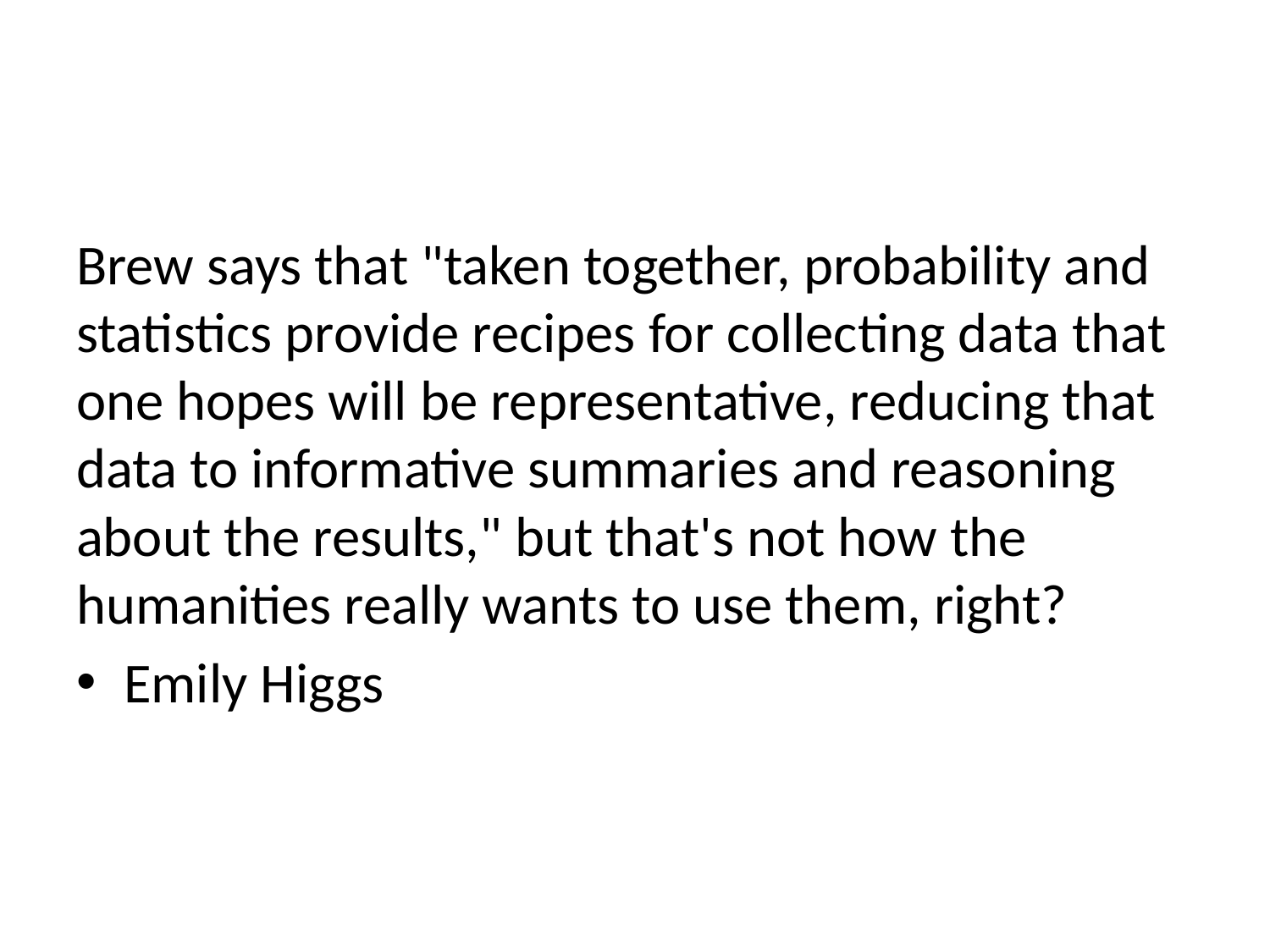

#
Brew says that "taken together, probability and statistics provide recipes for collecting data that one hopes will be representative, reducing that data to informative summaries and reasoning about the results," but that's not how the humanities really wants to use them, right?
Emily Higgs